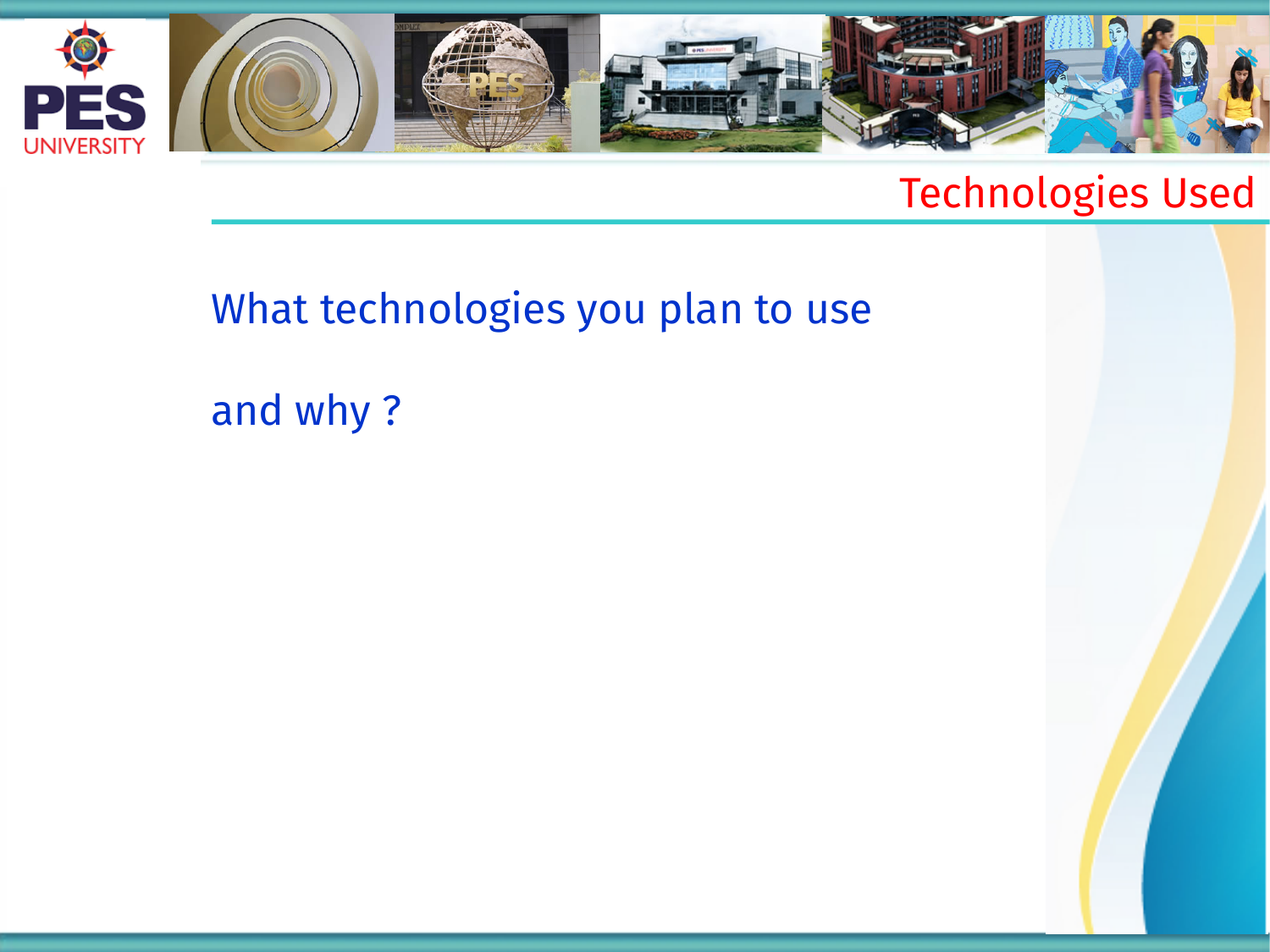

Technologies Used

What technologies you plan to use

and why ?